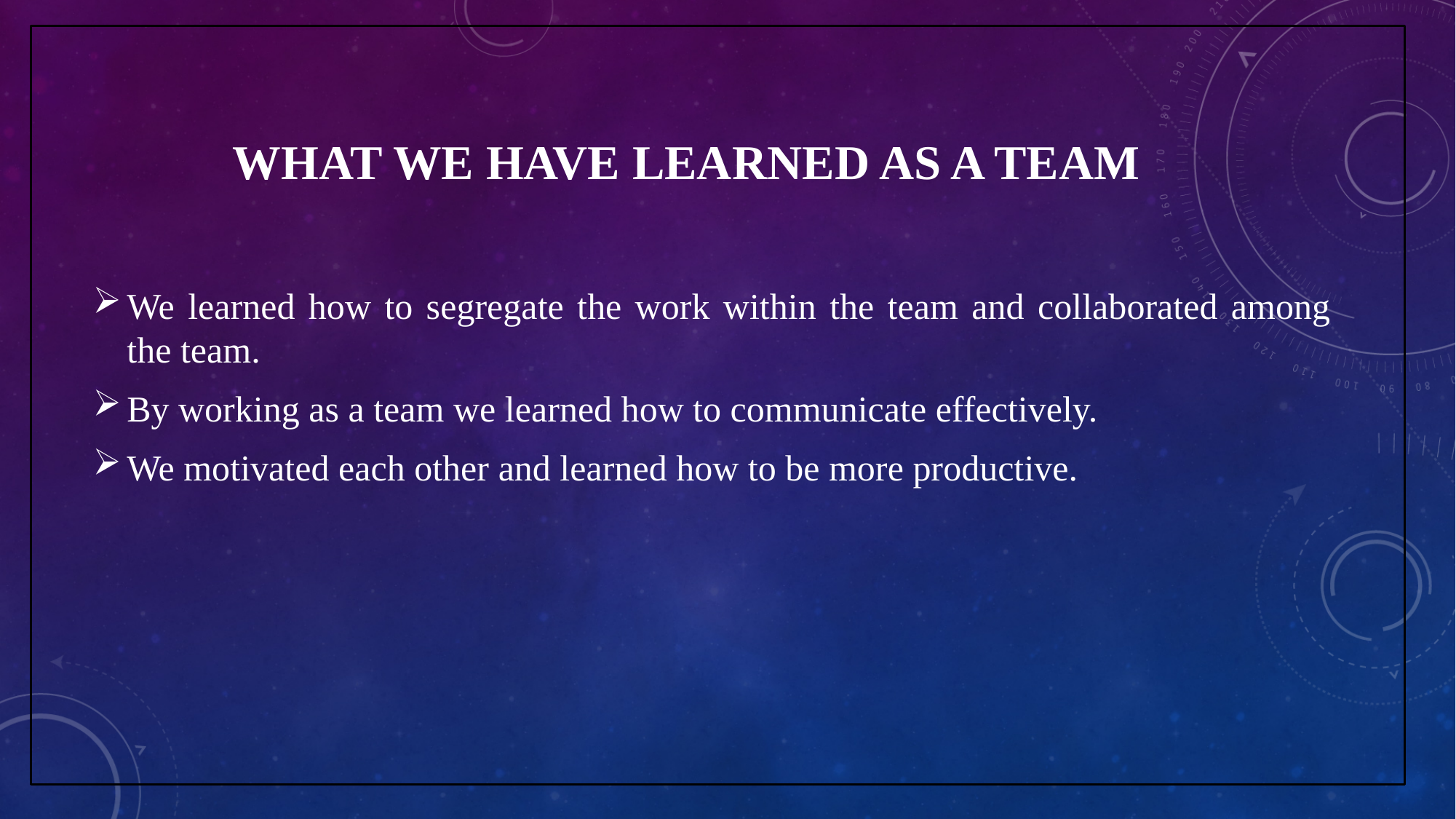

# What We Have learned as a Team
We learned how to segregate the work within the team and collaborated among the team.
By working as a team we learned how to communicate effectively.
We motivated each other and learned how to be more productive.